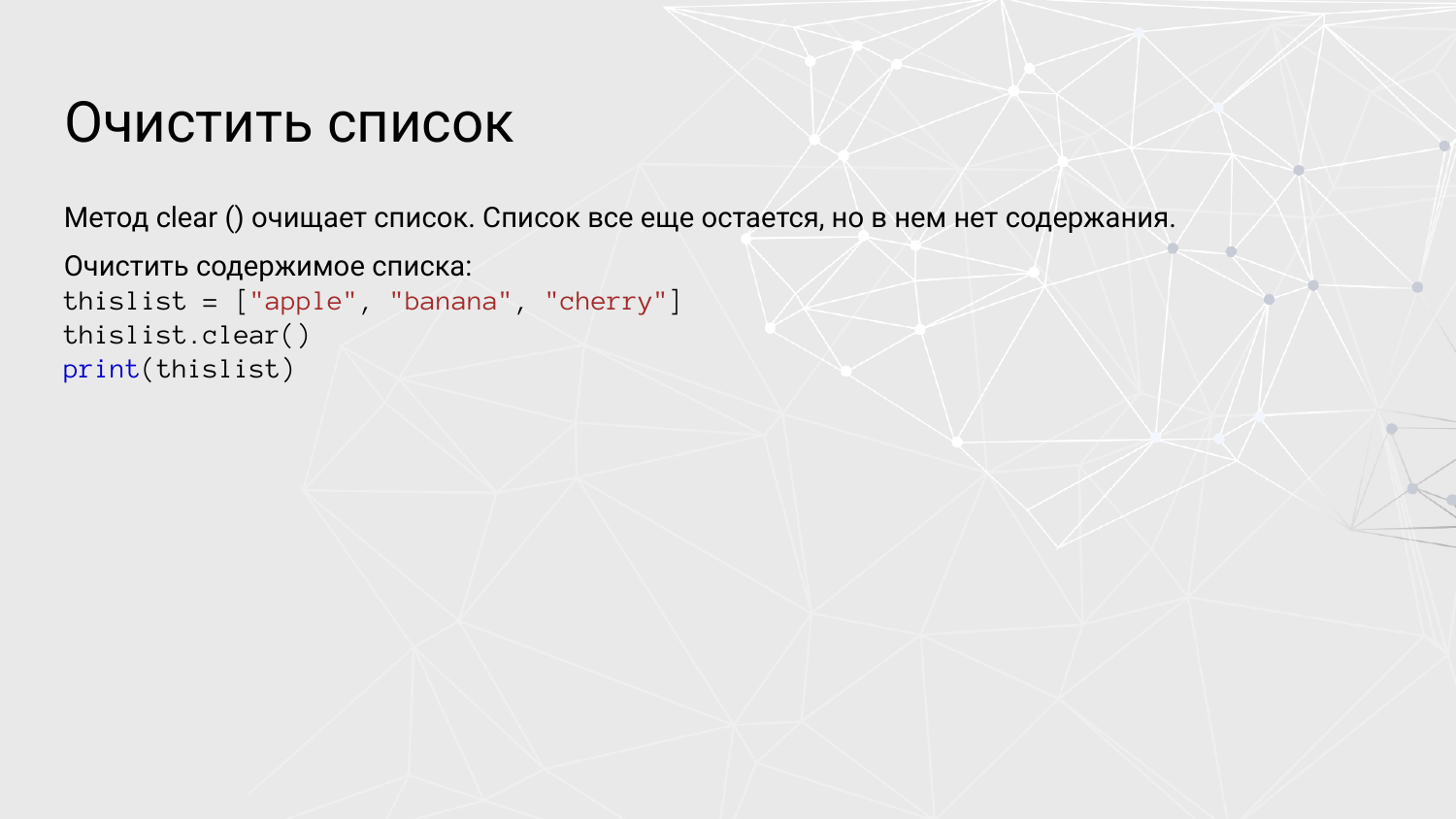

# Очистить список
Метод clear () очищает список. Список все еще остается, но в нем нет содержания.
Очистить содержимое списка:
thislist = ["apple", "banana", "cherry"]
thislist.clear()
print(thislist)